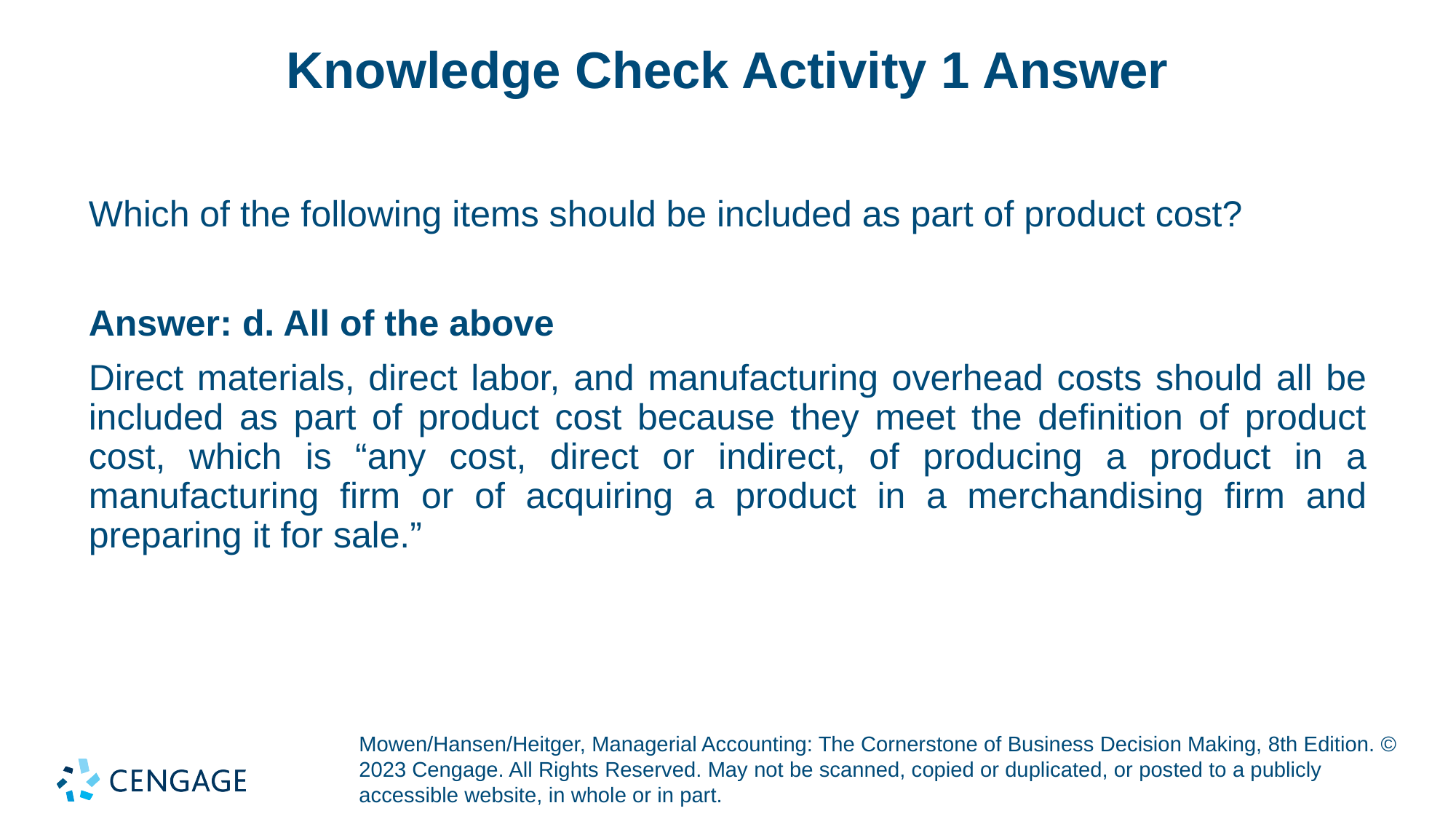

# Knowledge Check Activity 1 Answer
Which of the following items should be included as part of product cost?

Answer: d. All of the above
Direct materials, direct labor, and manufacturing overhead costs should all be included as part of product cost because they meet the definition of product cost, which is “any cost, direct or indirect, of producing a product in a manufacturing firm or of acquiring a product in a merchandising firm and preparing it for sale.”